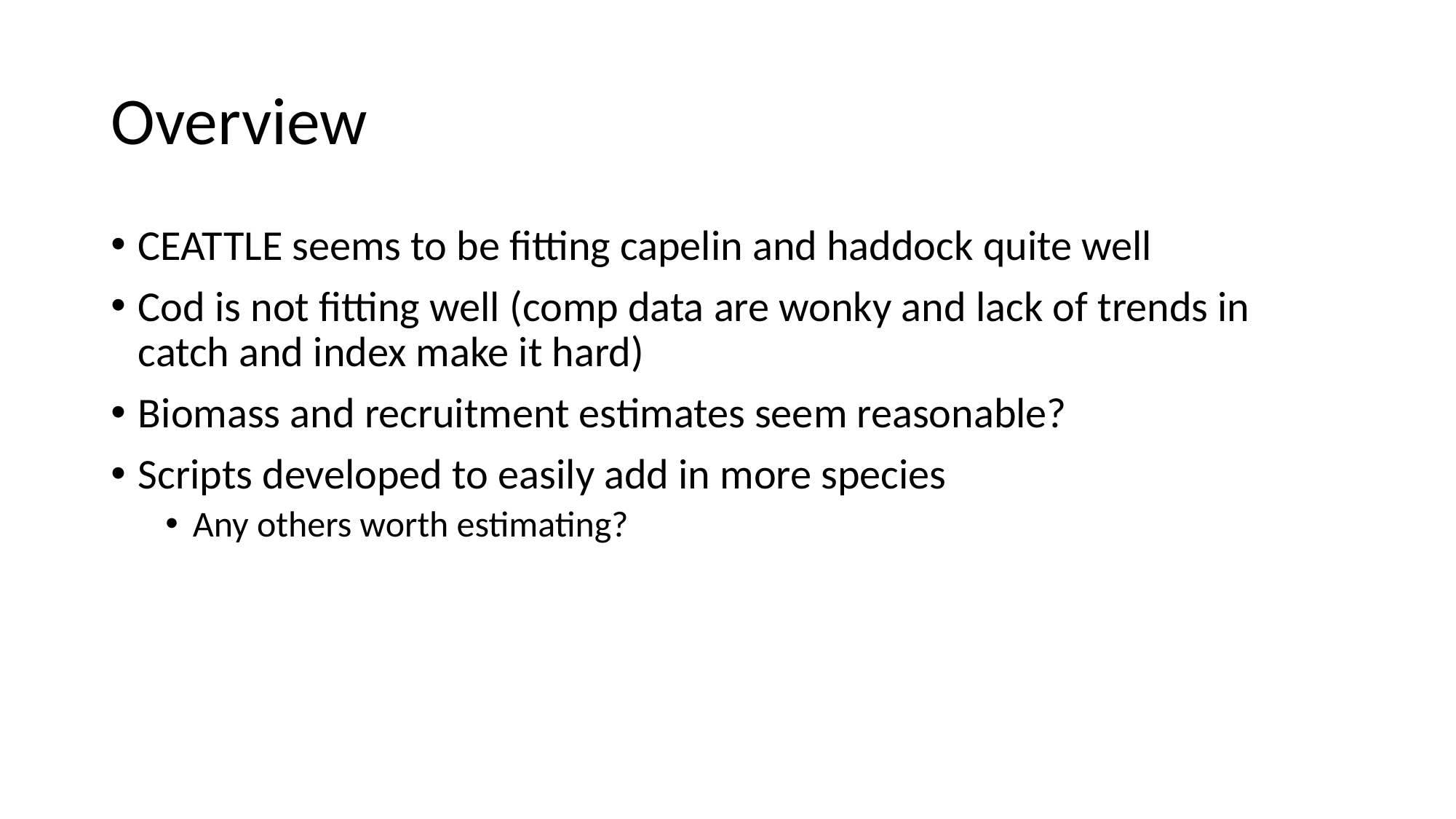

# Overview
CEATTLE seems to be fitting capelin and haddock quite well
Cod is not fitting well (comp data are wonky and lack of trends in catch and index make it hard)
Biomass and recruitment estimates seem reasonable?
Scripts developed to easily add in more species
Any others worth estimating?